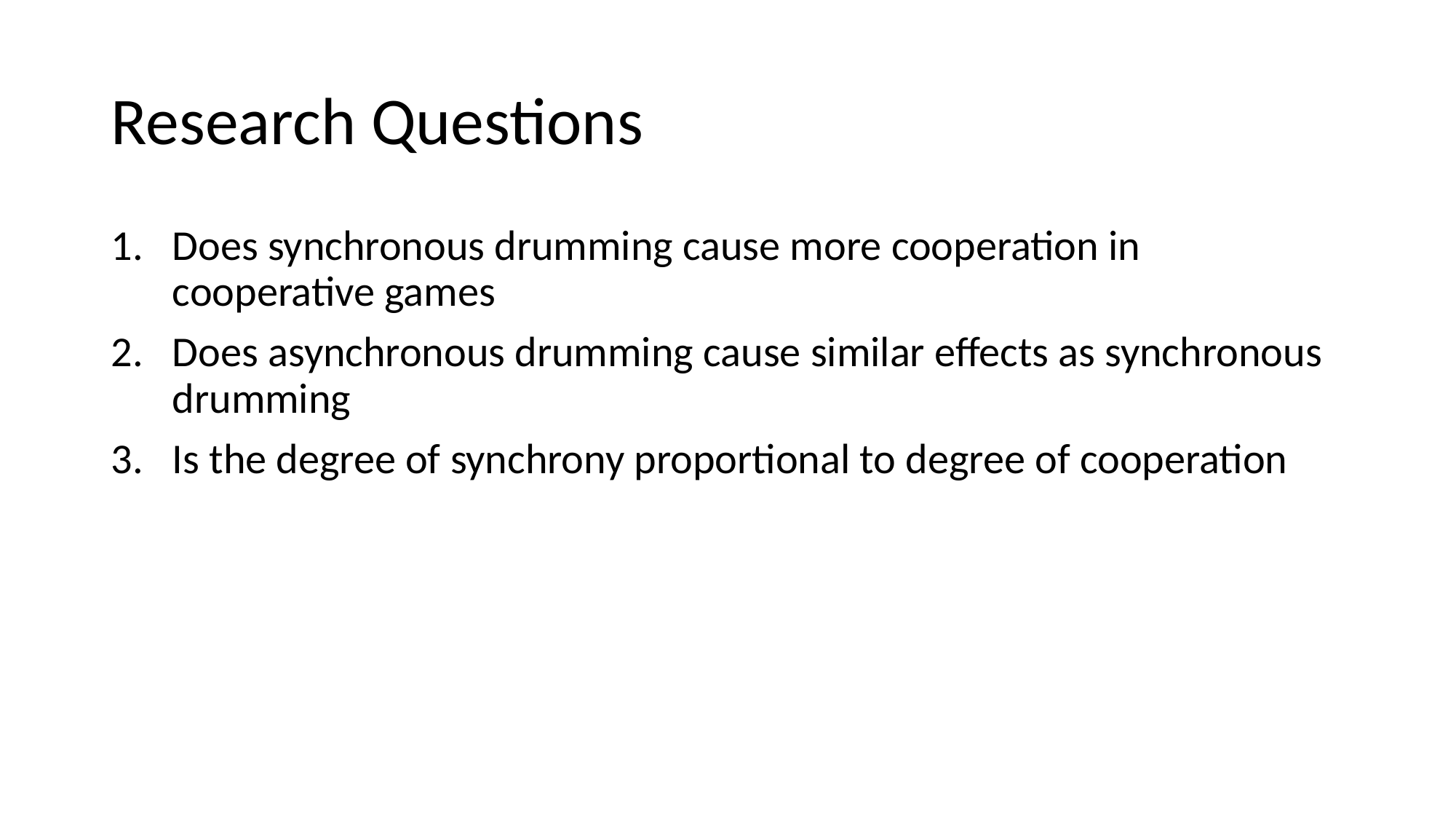

# Research Questions
Does synchronous drumming cause more cooperation in cooperative games
Does asynchronous drumming cause similar effects as synchronous drumming
Is the degree of synchrony proportional to degree of cooperation